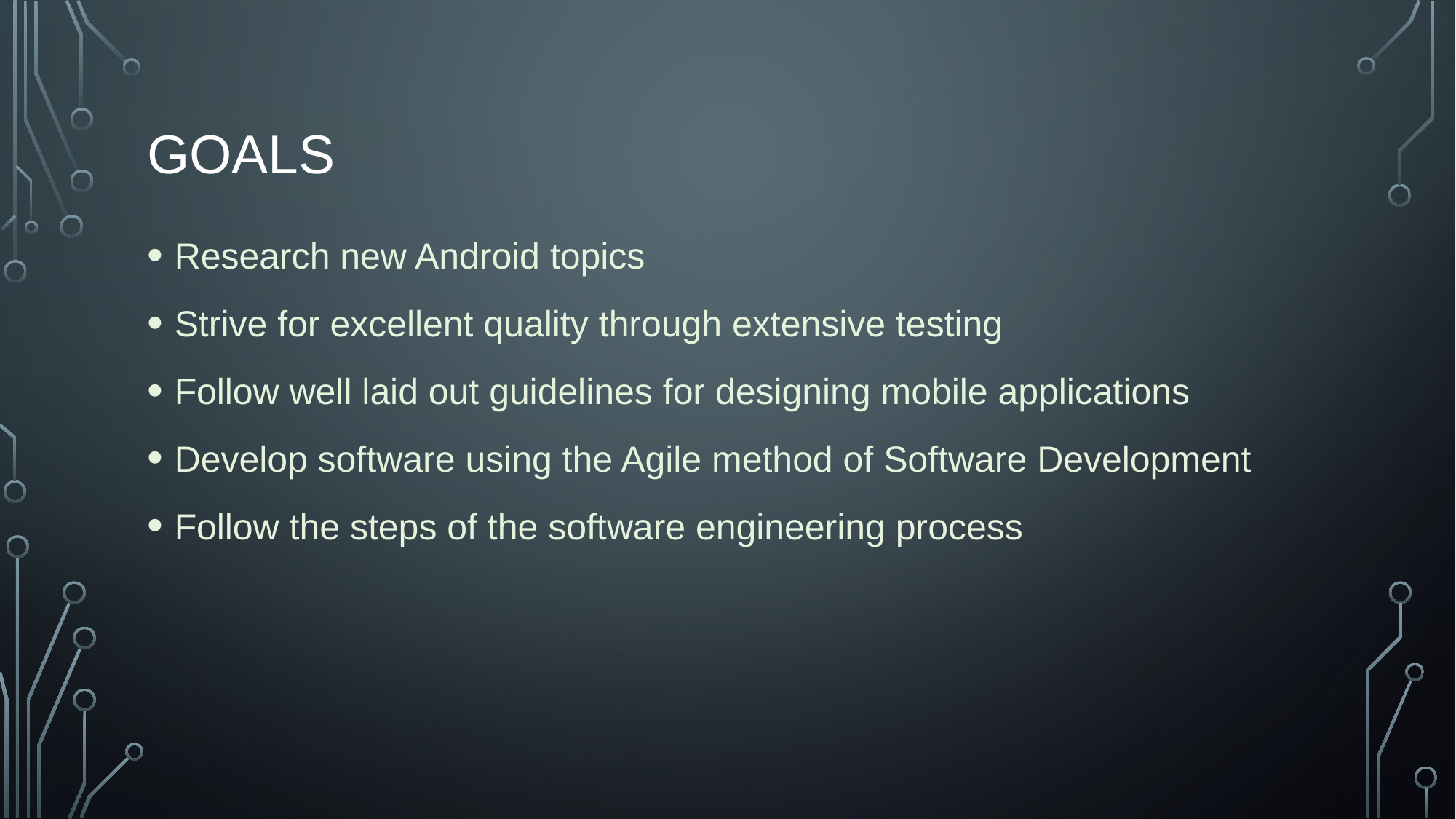

# GOALS
Research new Android topics
Strive for excellent quality through extensive testing
Follow well laid out guidelines for designing mobile applications
Develop software using the Agile method of Software Development
Follow the steps of the software engineering process